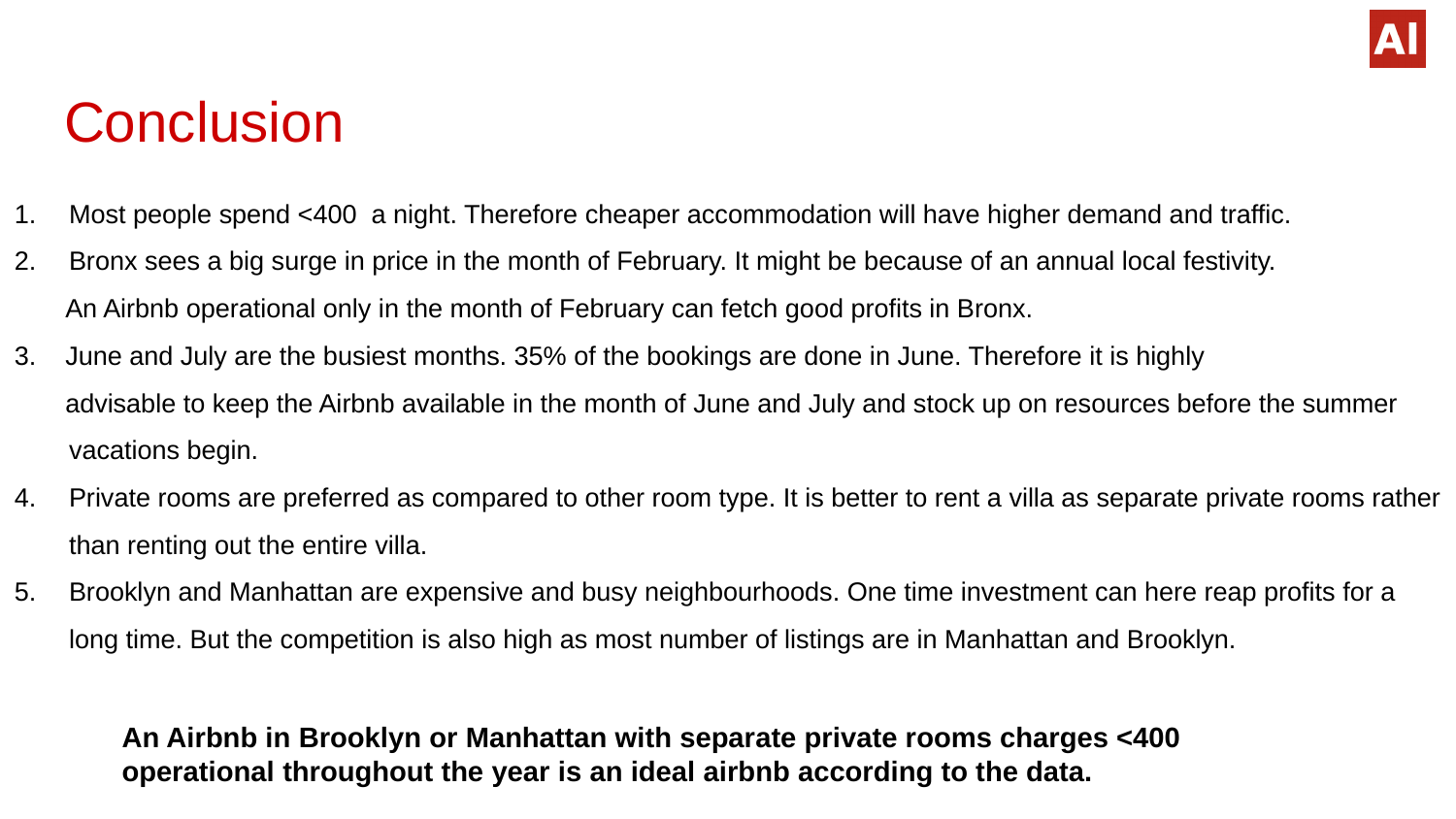

# Conclusion
Most people spend <400  a night. Therefore cheaper accommodation will have higher demand and traffic.
Bronx sees a big surge in price in the month of February. It might be because of an annual local festivity.
       An Airbnb operational only in the month of February can fetch good profits in Bronx.
3.    June and July are the busiest months. 35% of the bookings are done in June. Therefore it is highly
       advisable to keep the Airbnb available in the month of June and July and stock up on resources before the summer vacations begin.
Private rooms are preferred as compared to other room type. It is better to rent a villa as separate private rooms rather than renting out the entire villa.
Brooklyn and Manhattan are expensive and busy neighbourhoods. One time investment can here reap profits for a long time. But the competition is also high as most number of listings are in Manhattan and Brooklyn.

An Airbnb in Brooklyn or Manhattan with separate private rooms charges <400 operational throughout the year is an ideal airbnb according to the data.